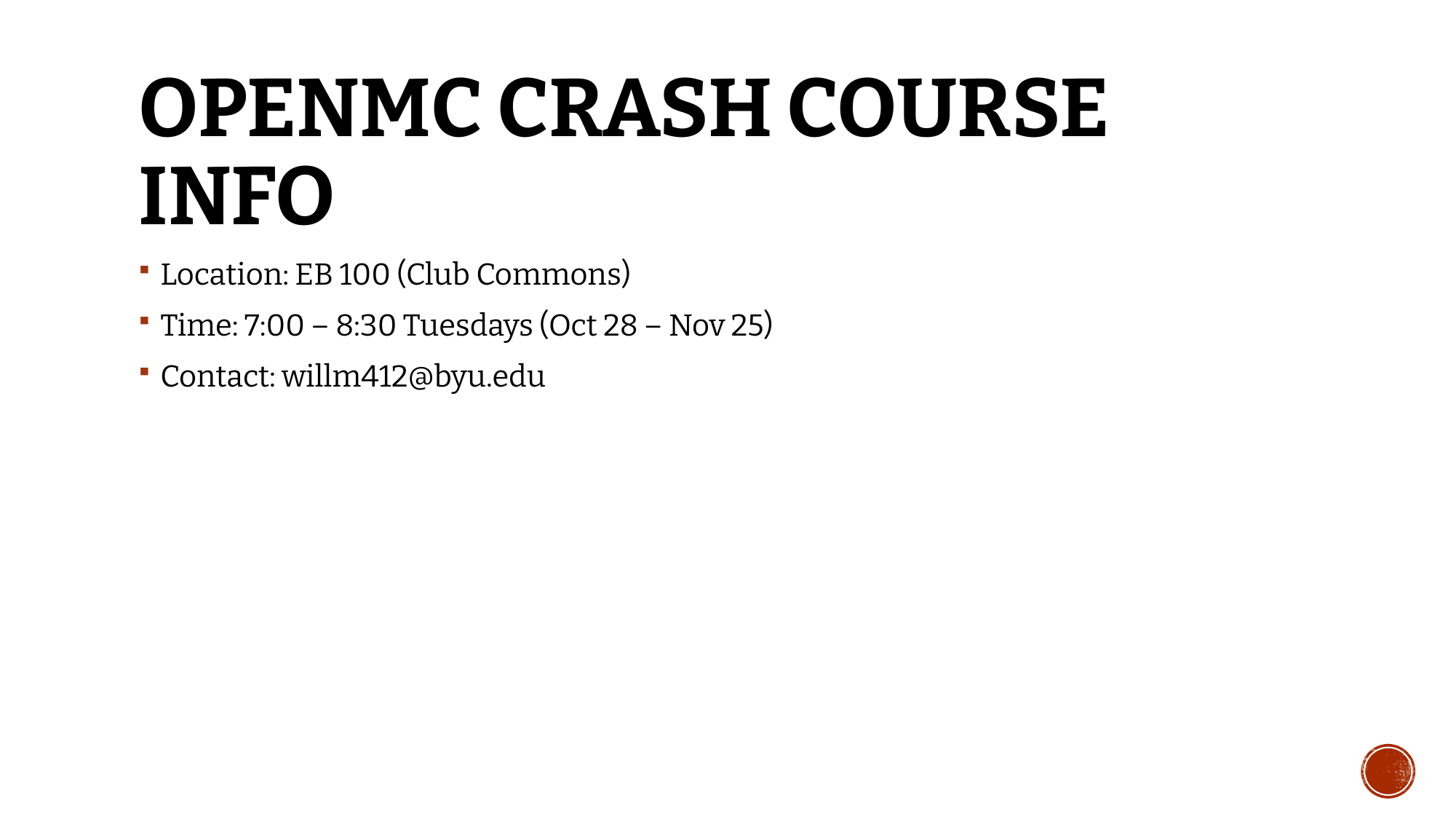

# OpenMC crash course Info
Location: EB 100 (Club Commons)
Time: 7:00 – 8:30 Tuesdays (Oct 28 – Nov 25)
Contact: willm412@byu.edu